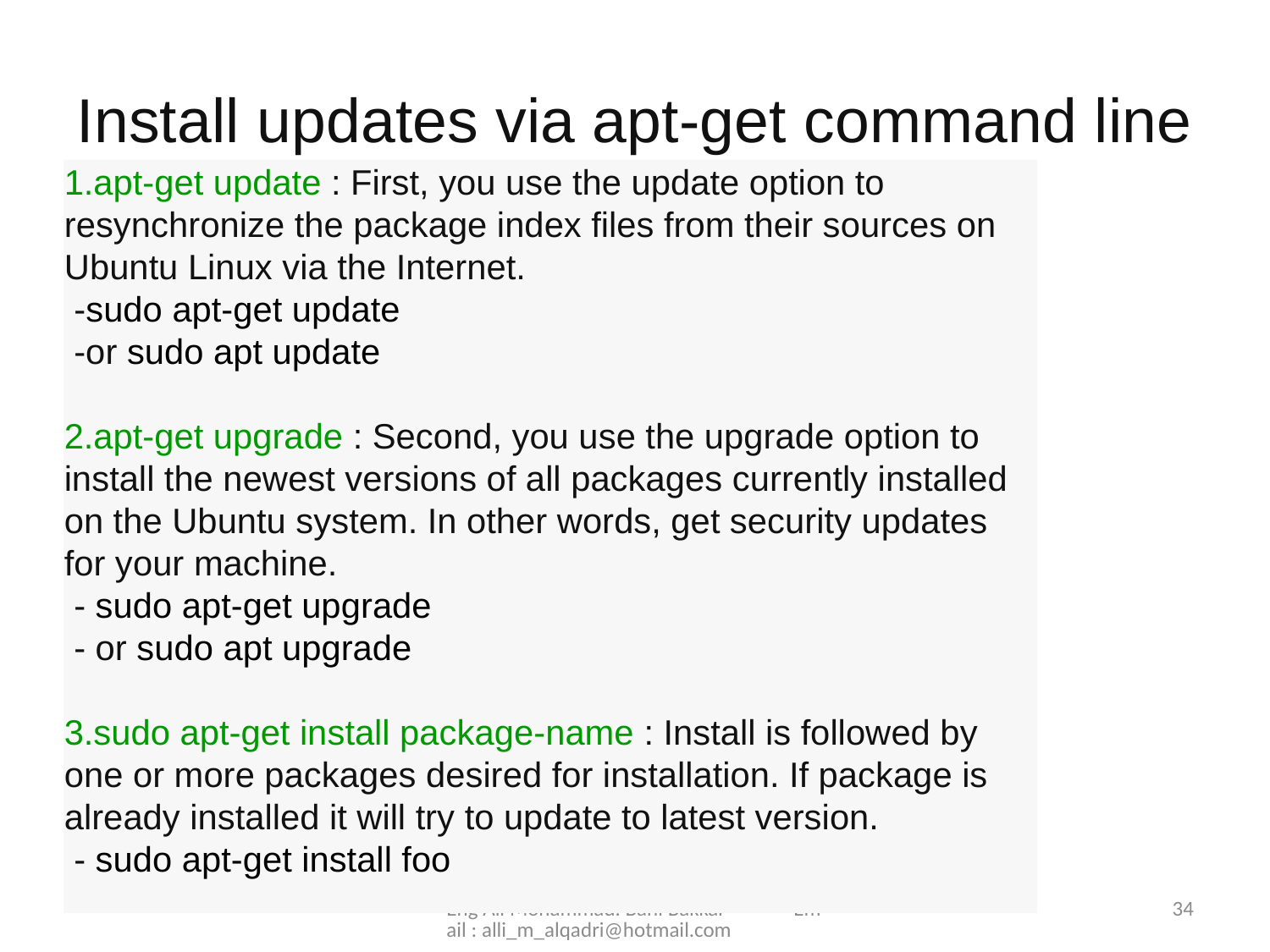

# Install updates via apt-get command line
apt-get update : First, you use the update option to resynchronize the package index files from their sources on Ubuntu Linux via the Internet.
 -sudo apt-get update
 -or sudo apt update

apt-get upgrade : Second, you use the upgrade option to install the newest versions of all packages currently installed on the Ubuntu system. In other words, get security updates for your machine.
 - sudo apt-get upgrade
 - or sudo apt upgrade

sudo apt-get install package-name : Install is followed by one or more packages desired for installation. If package is already installed it will try to update to latest version.
 - sudo apt-get install foo

Eng Ali Mohammad. Bani Bakkar              Email : alli_m_alqadri@hotmail.com
34